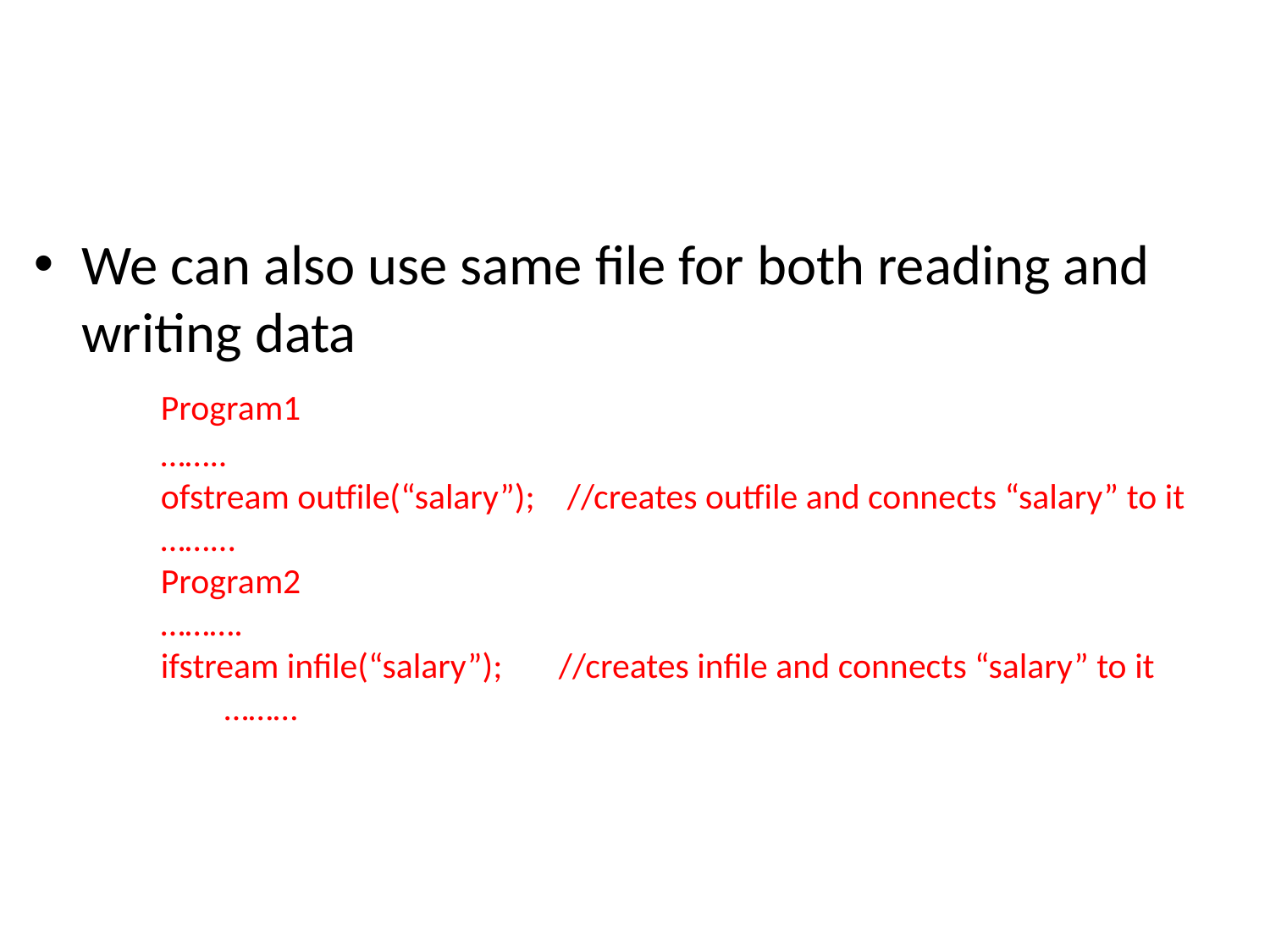

#
We can also use same file for both reading and writing data
	Program1
	……..
	ofstream outfile(“salary”);    //creates outfile and connects “salary” to it
	……...
	Program2
	……….
	ifstream infile(“salary”);       //creates infile and connects “salary” to it
	………